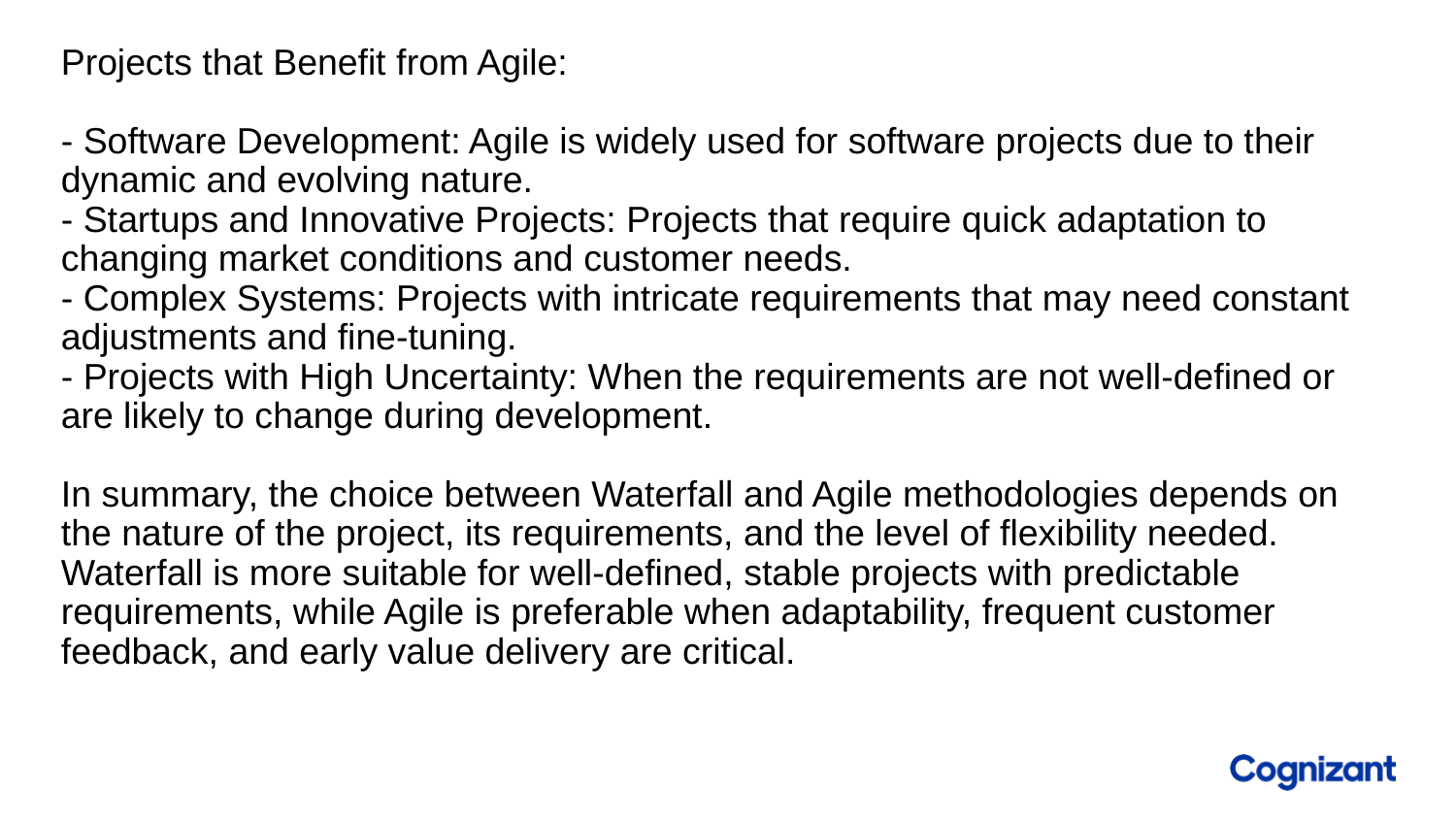

# Projects that Benefit from Agile: - Software Development: Agile is widely used for software projects due to their dynamic and evolving nature. - Startups and Innovative Projects: Projects that require quick adaptation to changing market conditions and customer needs. - Complex Systems: Projects with intricate requirements that may need constant adjustments and fine-tuning. - Projects with High Uncertainty: When the requirements are not well-defined or are likely to change during development. In summary, the choice between Waterfall and Agile methodologies depends on the nature of the project, its requirements, and the level of flexibility needed. Waterfall is more suitable for well-defined, stable projects with predictable requirements, while Agile is preferable when adaptability, frequent customer feedback, and early value delivery are critical.